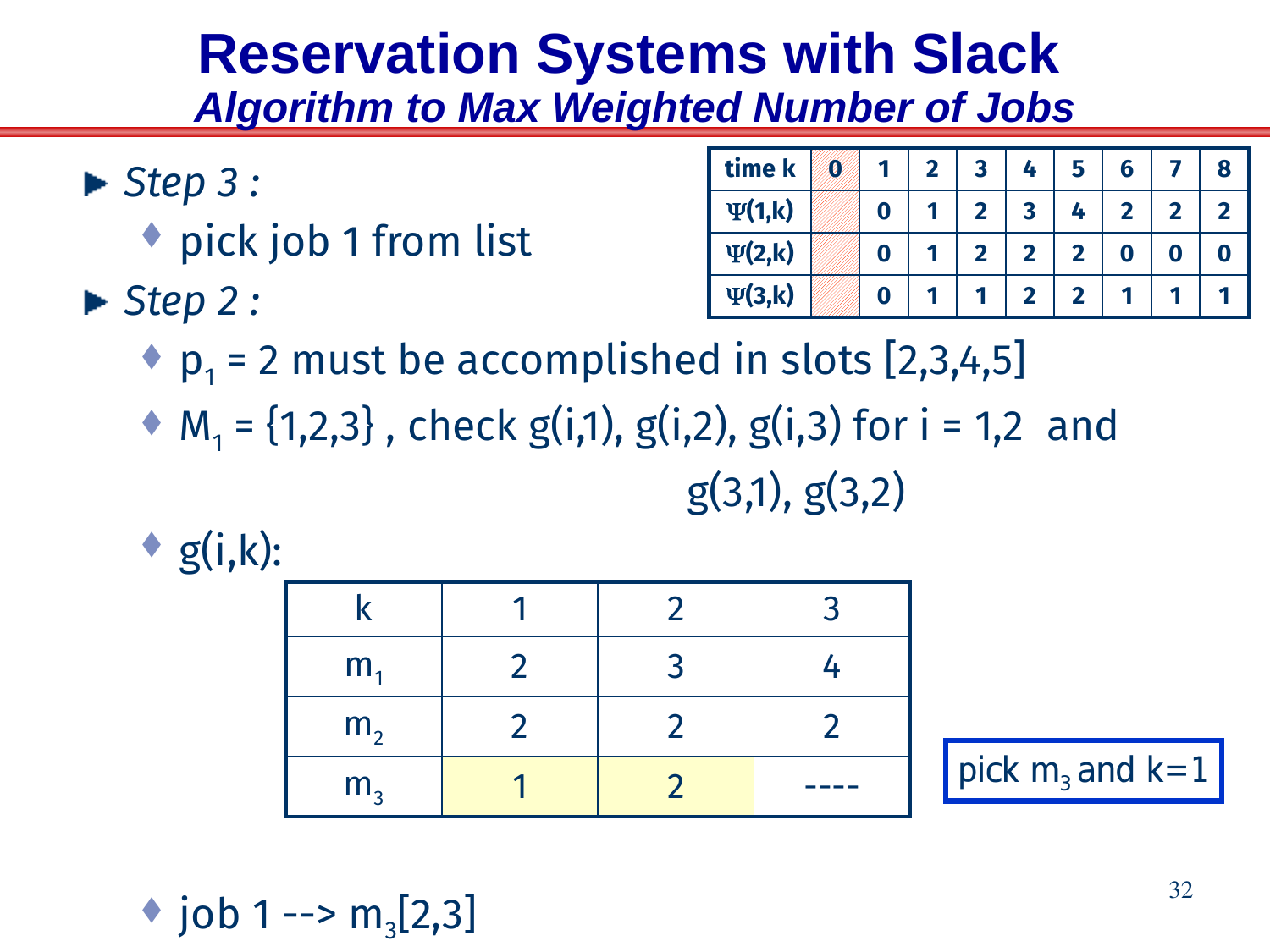

# Reservation Systems with Slack Algorithm to Max Weighted Number of Jobs
Step 3 :
pick job 1 from list
Step 2 :
p1 = 2 must be accomplished in slots [2,3,4,5]
M1 = {1,2,3} , check g(i,1), g(i,2), g(i,3) for i = 1,2  and
					g(3,1), g(3,2)
g(i,k):

job 1 --> m3[2,3]

| time k | 0 | 1 | 2 | 3 | 4 | 5 | 6 | 7 | 8 |
| --- | --- | --- | --- | --- | --- | --- | --- | --- | --- |
| Ψ(1,k) |  | 0 | 1 | 2 | 3 | 4 | 2 | 2 | 2 |
| Ψ(2,k) |  | 0 | 1 | 2 | 2 | 2 | 0 | 0 | 0 |
| Ψ(3,k) |  | 0 | 1 | 1 | 2 | 2 | 1 | 1 | 1 |
| k | 1 | 2 | 3 |
| --- | --- | --- | --- |
| m1 | 2 | 3 | 4 |
| m2 | 2 | 2 | 2 |
| m3 | 1 | 2 | ---- |
pick m3 and k=1
32